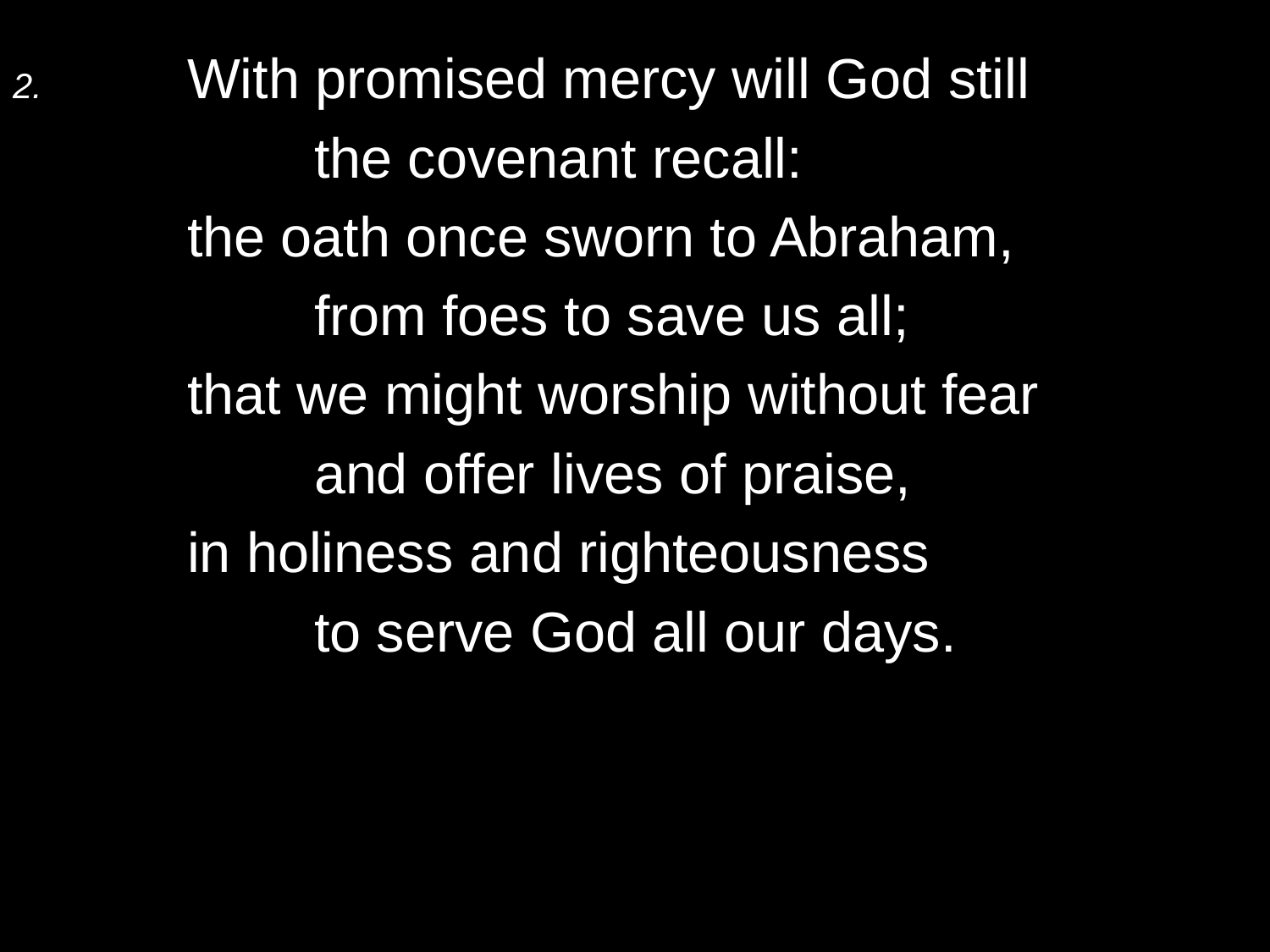

2.	With promised mercy will God still
		the covenant recall:
	the oath once sworn to Abraham,
		from foes to save us all;
	that we might worship without fear
		and offer lives of praise,
	in holiness and righteousness
		to serve God all our days.